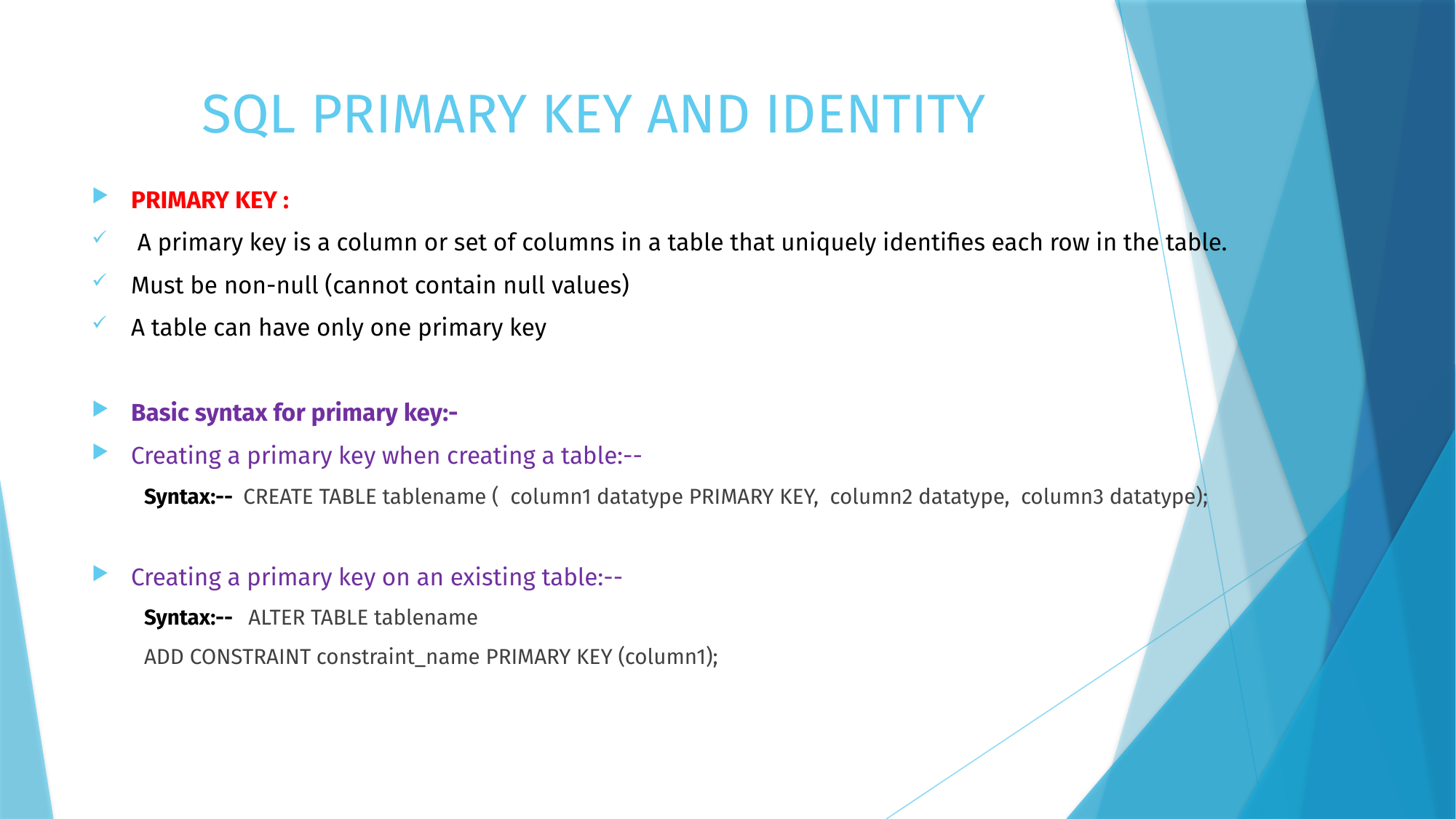

# SQL PRIMARY KEY AND IDENTITY
PRIMARY KEY :
 A primary key is a column or set of columns in a table that uniquely identifies each row in the table.
Must be non-null (cannot contain null values)
A table can have only one primary key

Basic syntax for primary key:-
Creating a primary key when creating a table:--
Syntax:--  CREATE TABLE tablename (  column1 datatype PRIMARY KEY,  column2 datatype,  column3 datatype);

Creating a primary key on an existing table:--
Syntax:--   ALTER TABLE tablename
		ADD CONSTRAINT constraint_name PRIMARY KEY (column1);